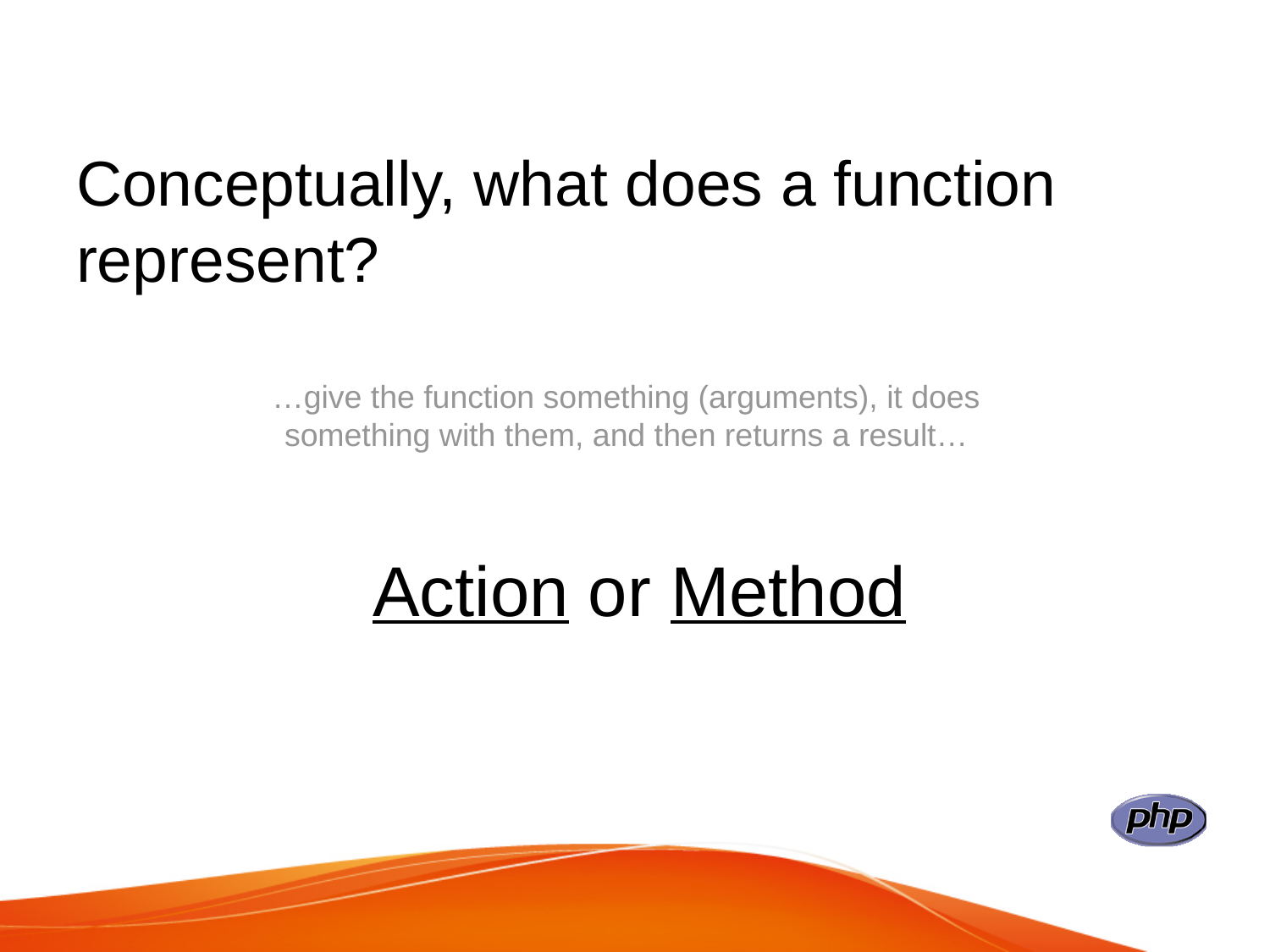

# Conceptually, what does a function represent?
…give the function something (arguments), it does something with them, and then returns a result…

Action or Method